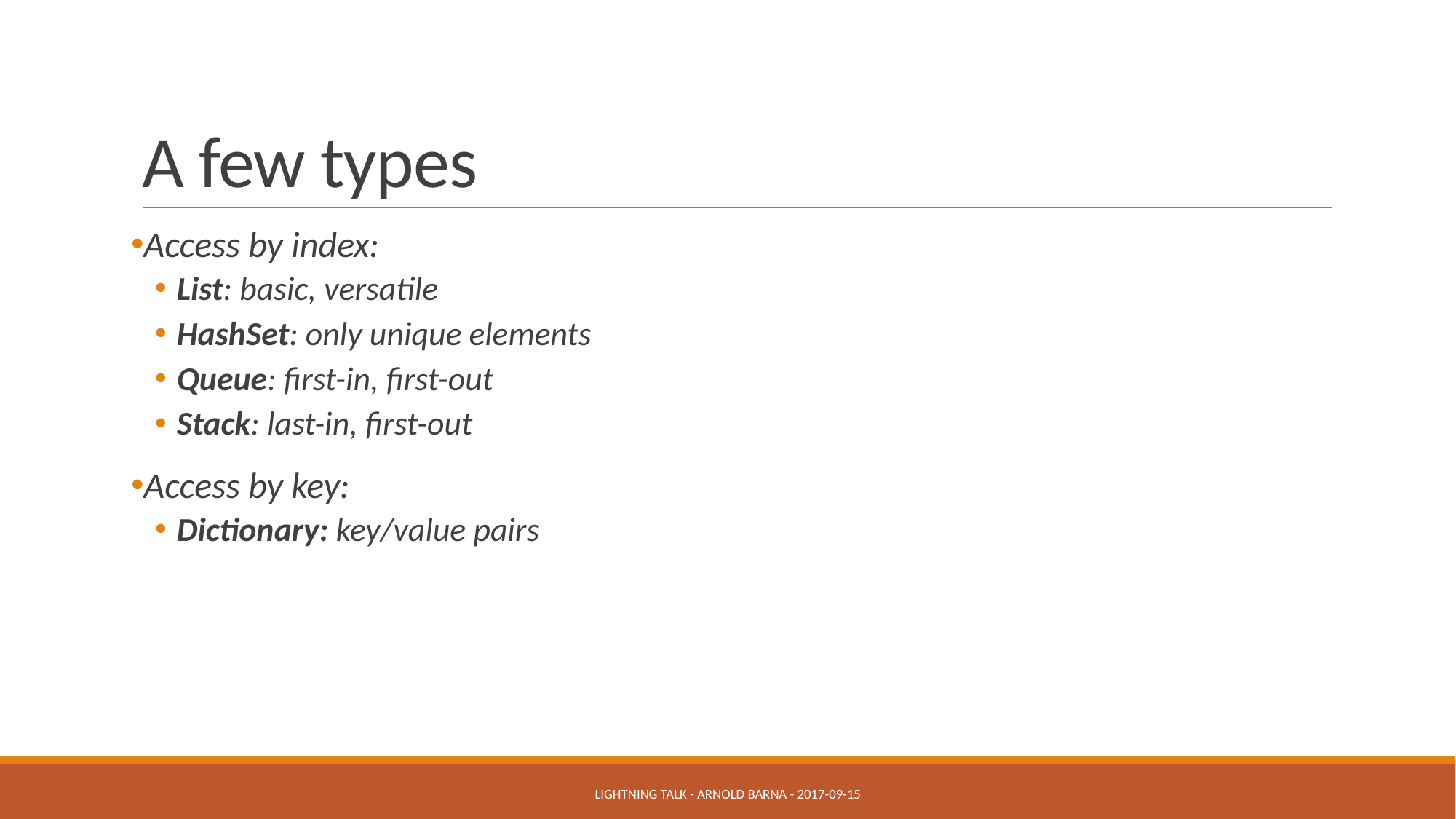

# A few types
Access by index:
List: basic, versatile
HashSet: only unique elements
Queue: first-in, first-out
Stack: last-in, first-out
Access by key:
Dictionary: key/value pairs

Lightning talk - Arnold BARNA - 2017-09-15